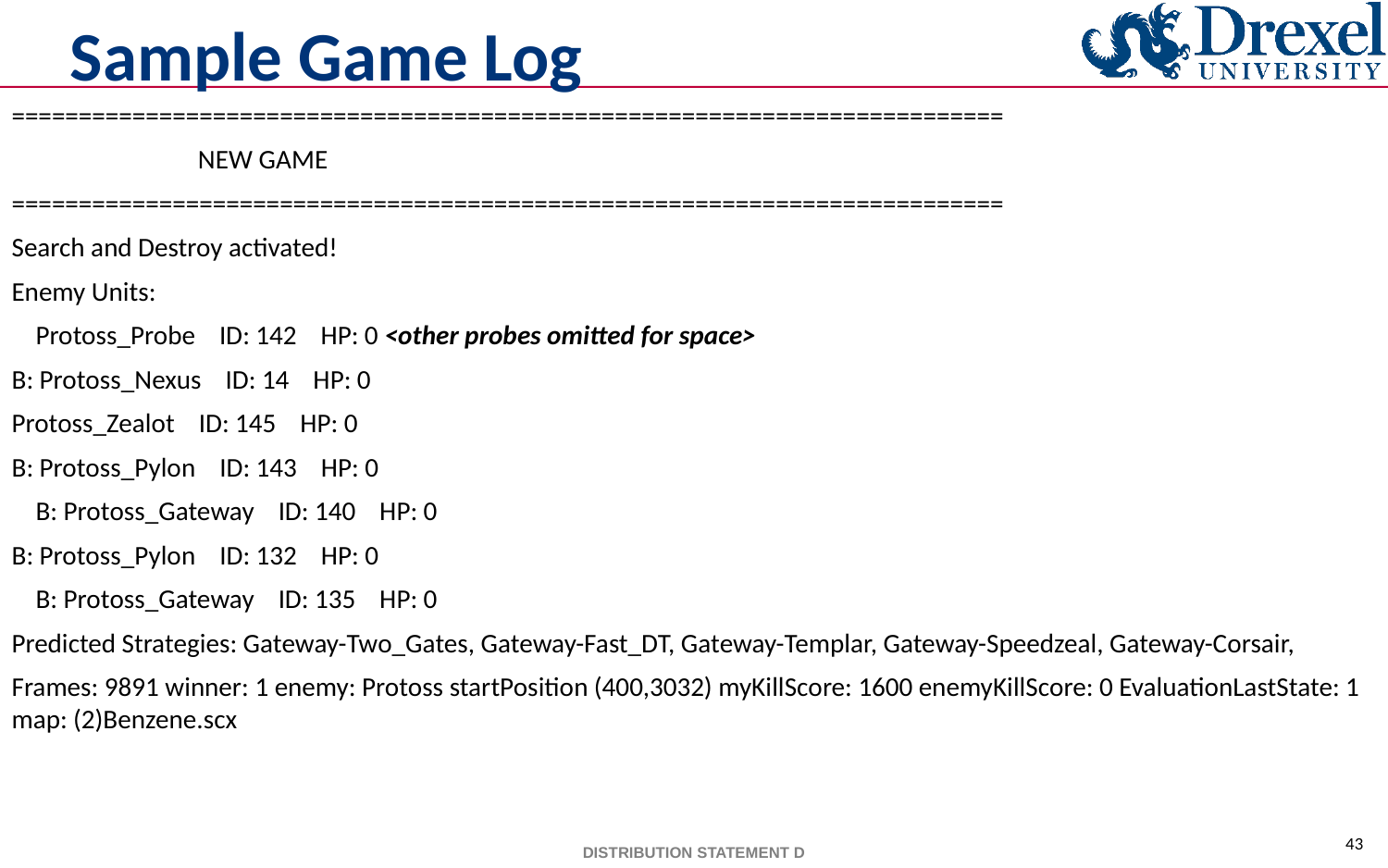

# Sample Game Log
==========================================================================
                               NEW GAME
==========================================================================
Search and Destroy activated!
Enemy Units:
    Protoss_Probe    ID: 142    HP: 0 <other probes omitted for space>
B: Protoss_Nexus    ID: 14    HP: 0
Protoss_Zealot    ID: 145    HP: 0
B: Protoss_Pylon    ID: 143    HP: 0
    B: Protoss_Gateway    ID: 140    HP: 0
B: Protoss_Pylon    ID: 132    HP: 0
    B: Protoss_Gateway    ID: 135    HP: 0
Predicted Strategies: Gateway-Two_Gates, Gateway-Fast_DT, Gateway-Templar, Gateway-Speedzeal, Gateway-Corsair,
Frames: 9891 winner: 1 enemy: Protoss startPosition (400,3032) myKillScore: 1600 enemyKillScore: 0 EvaluationLastState: 1 map: (2)Benzene.scx